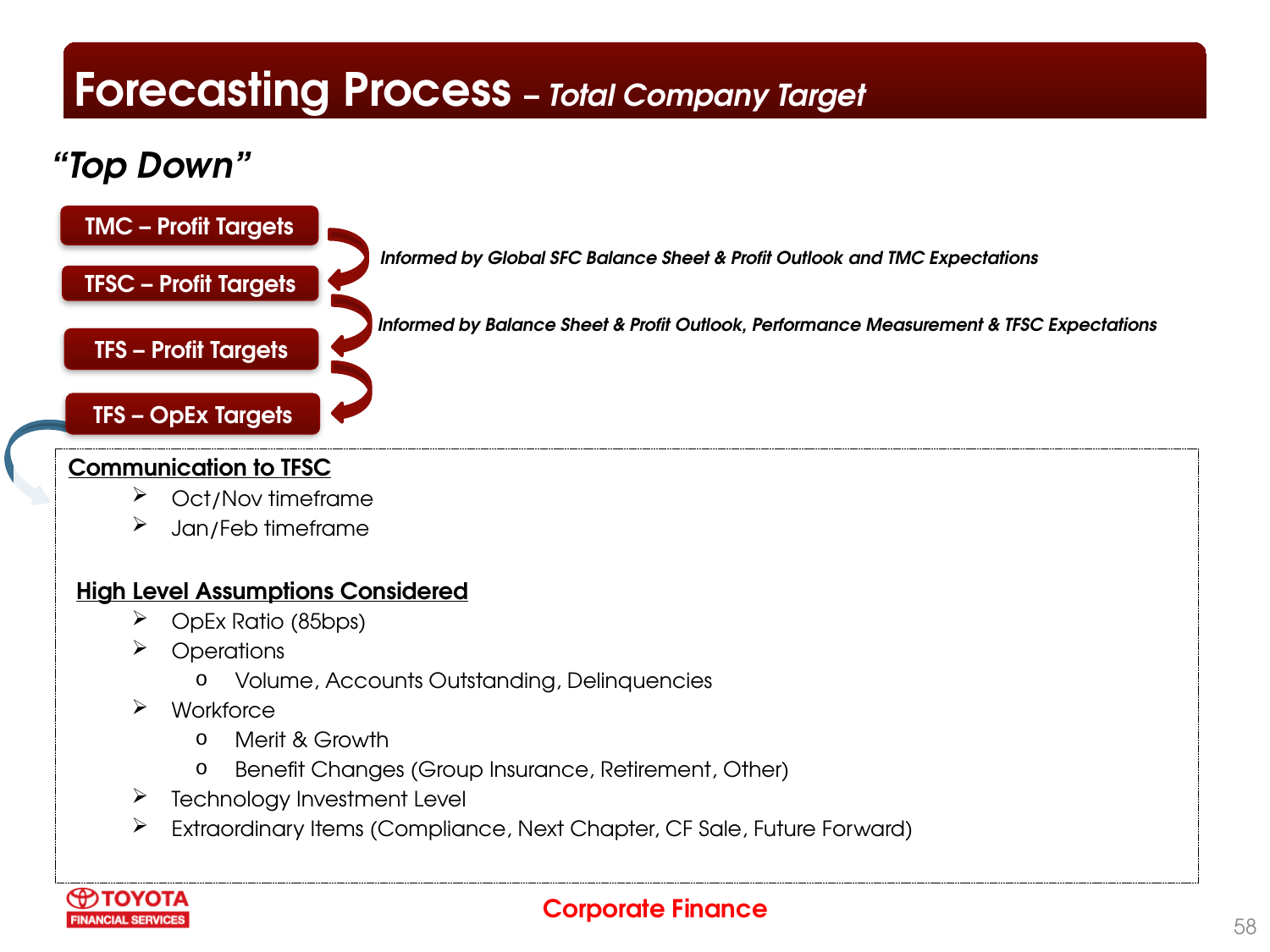

Forecasting Process – Total Company Target
“Top Down”
TMC – Profit Targets

Informed by Global SFC Balance Sheet & Profit Outlook and TMC Expectations
TFSC – Profit Targets

Informed by Balance Sheet & Profit Outlook, Performance Measurement & TFSC Expectations
TFS – Profit Targets

TFS – OpEx Targets

Communication to TFSC
Oct/Nov timeframe
Jan/Feb timeframe

High Level Assumptions Considered
OpEx Ratio (85bps)
Operations
Volume, Accounts Outstanding, Delinquencies
Workforce
Merit & Growth
Benefit Changes (Group Insurance, Retirement, Other)
Technology Investment Level
Extraordinary Items (Compliance, Next Chapter, CF Sale, Future Forward)

58